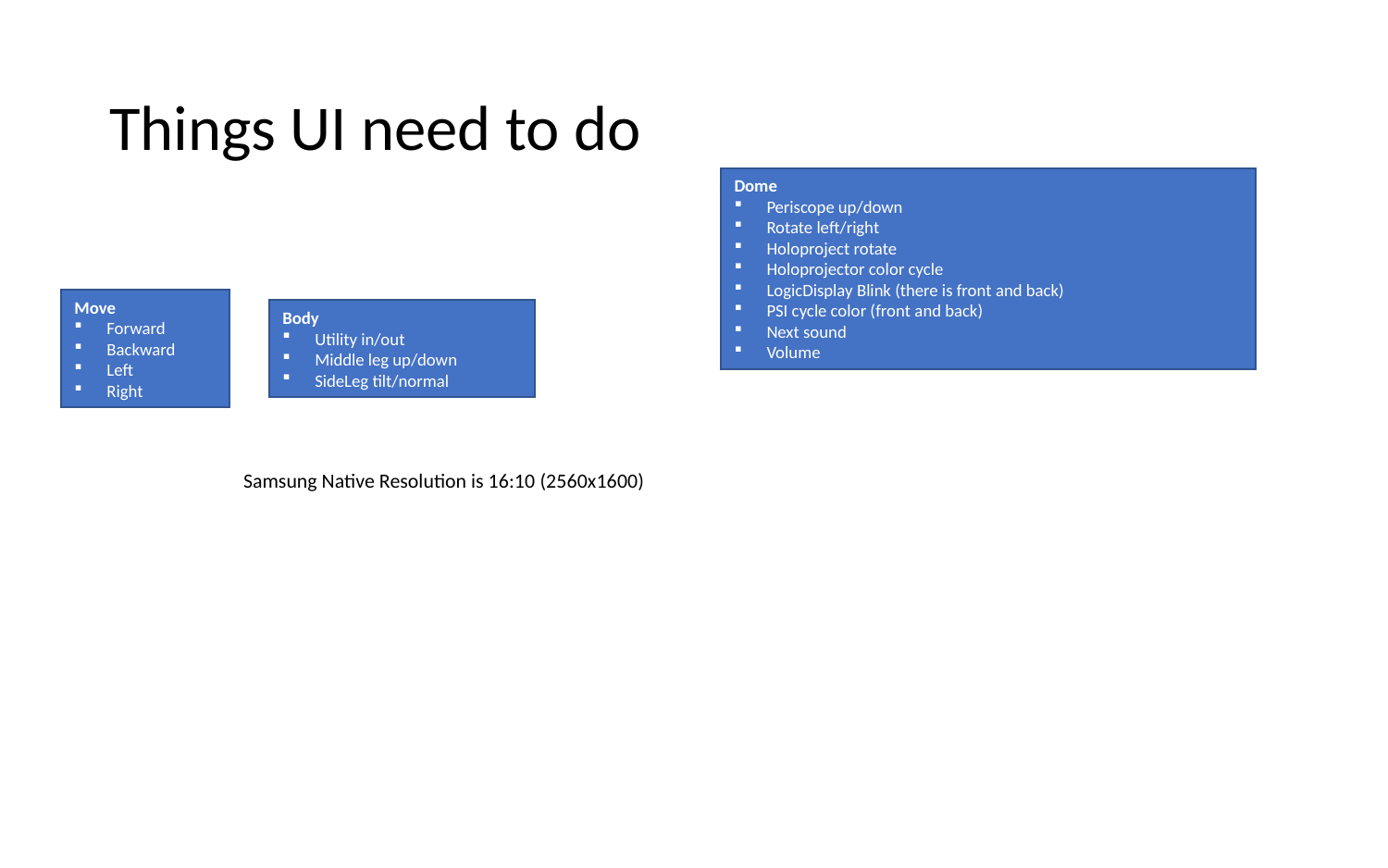

# Things UI need to do
Dome
Periscope up/down
Rotate left/right
Holoproject rotate
Holoprojector color cycle
LogicDisplay Blink (there is front and back)
PSI cycle color (front and back)
Next sound
Volume
Move
Forward
Backward
Left
Right
Body
Utility in/out
Middle leg up/down
SideLeg tilt/normal
Samsung Native Resolution is 16:10 (2560x1600)